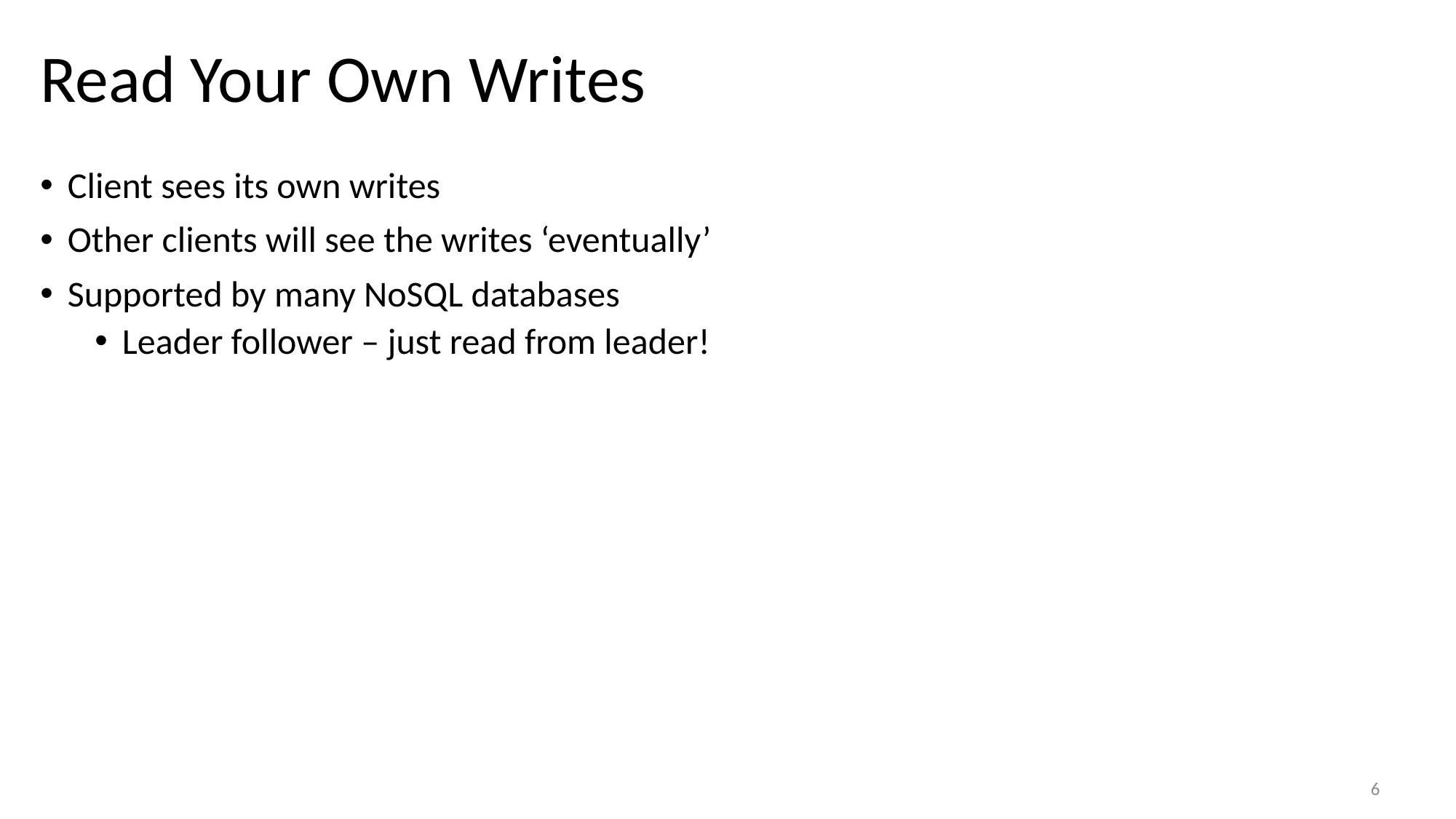

# Read Your Own Writes
Client sees its own writes
Other clients will see the writes ‘eventually’
Supported by many NoSQL databases
Leader follower – just read from leader!